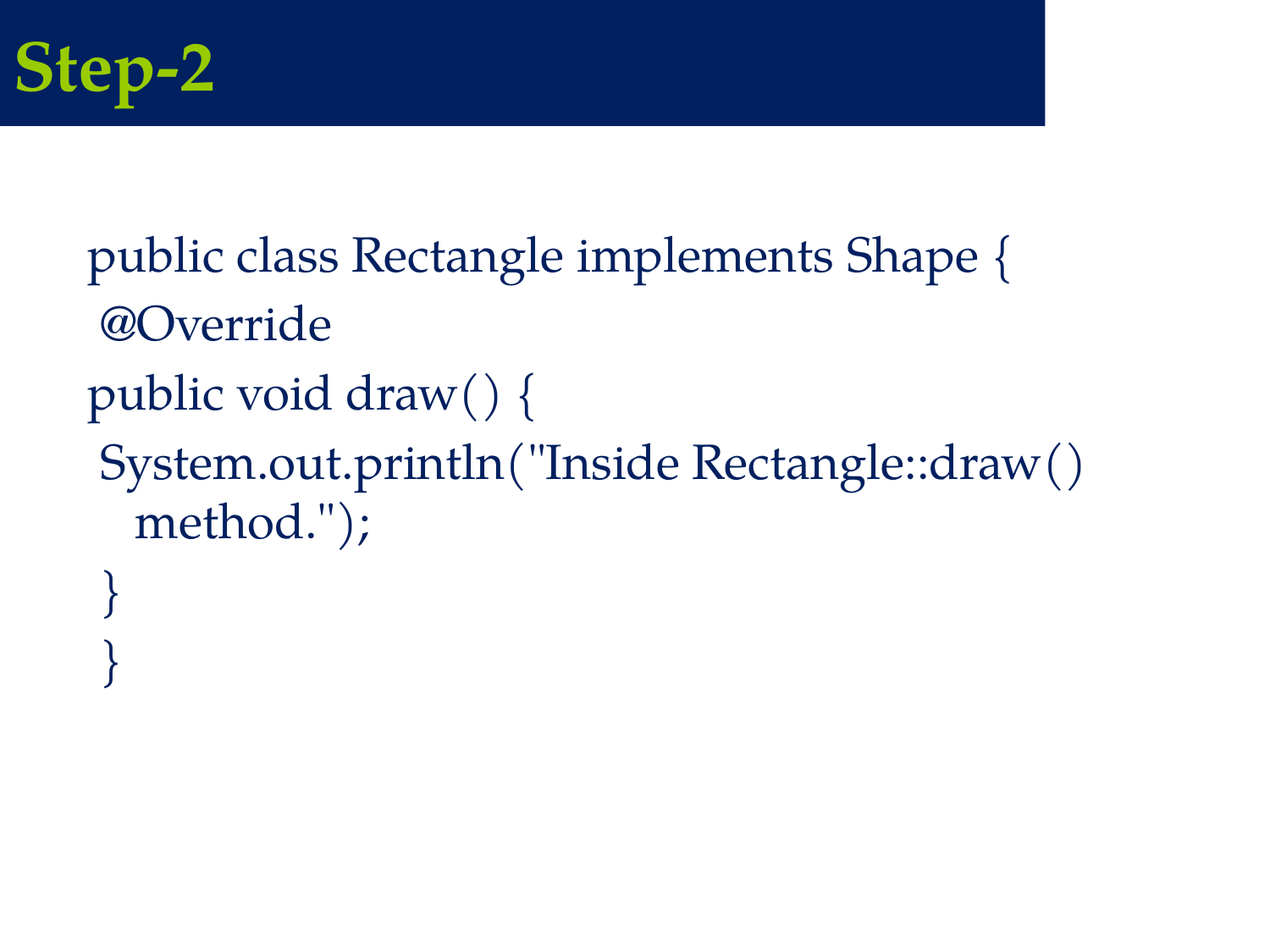

# Step-2
public class Rectangle implements Shape {
 @Override
public void draw() {
 System.out.println("Inside Rectangle::draw() method.");
 }
 }